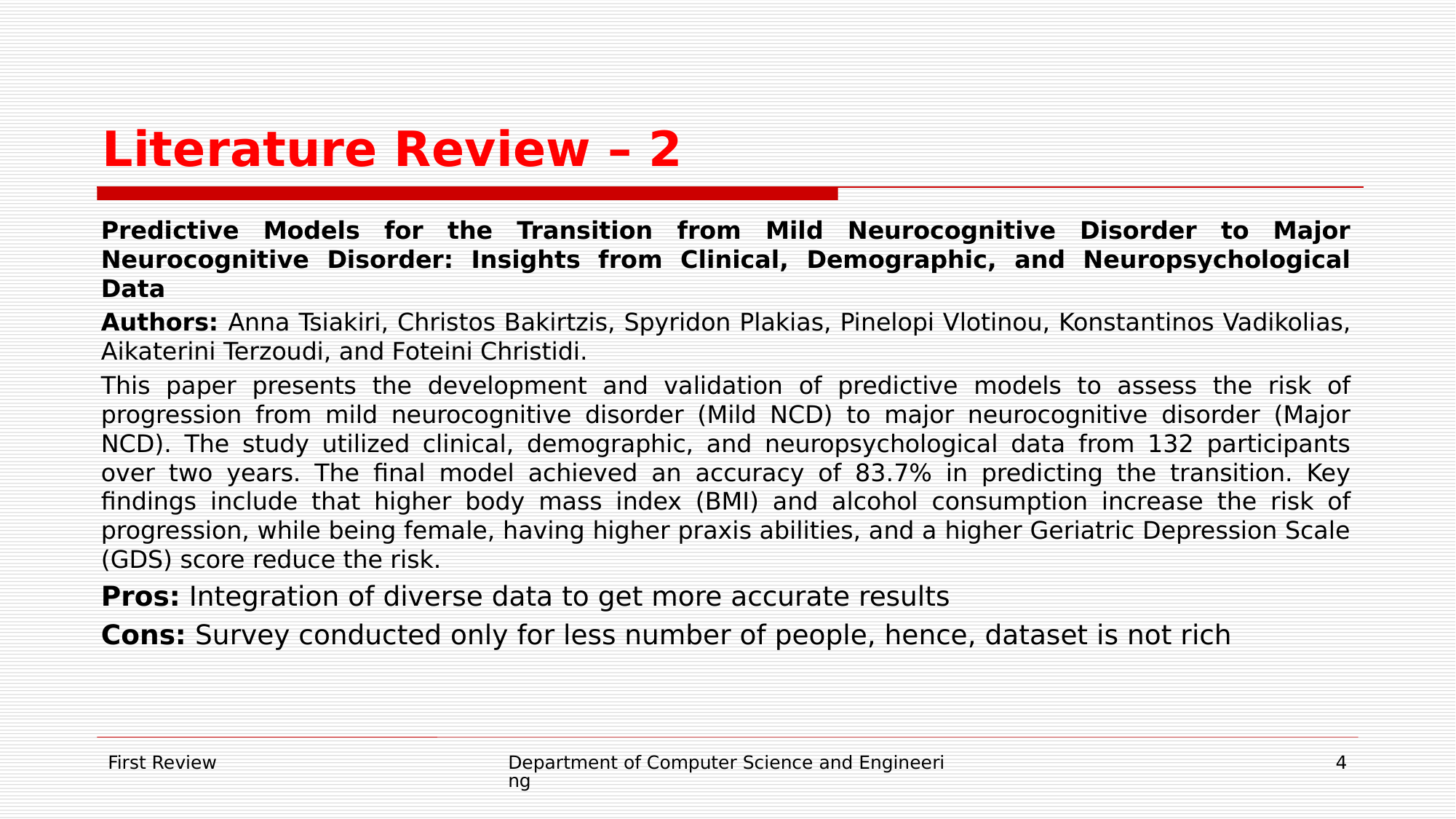

# Literature Review – 2
Predictive Models for the Transition from Mild Neurocognitive Disorder to Major Neurocognitive Disorder: Insights from Clinical, Demographic, and Neuropsychological Data
Authors: Anna Tsiakiri, Christos Bakirtzis, Spyridon Plakias, Pinelopi Vlotinou, Konstantinos Vadikolias, Aikaterini Terzoudi, and Foteini Christidi.
This paper presents the development and validation of predictive models to assess the risk of progression from mild neurocognitive disorder (Mild NCD) to major neurocognitive disorder (Major NCD). The study utilized clinical, demographic, and neuropsychological data from 132 participants over two years. The final model achieved an accuracy of 83.7% in predicting the transition. Key findings include that higher body mass index (BMI) and alcohol consumption increase the risk of progression, while being female, having higher praxis abilities, and a higher Geriatric Depression Scale (GDS) score reduce the risk.
Pros: Integration of diverse data to get more accurate results
Cons: Survey conducted only for less number of people, hence, dataset is not rich

First Review
Department of Computer Science and Engineering
4